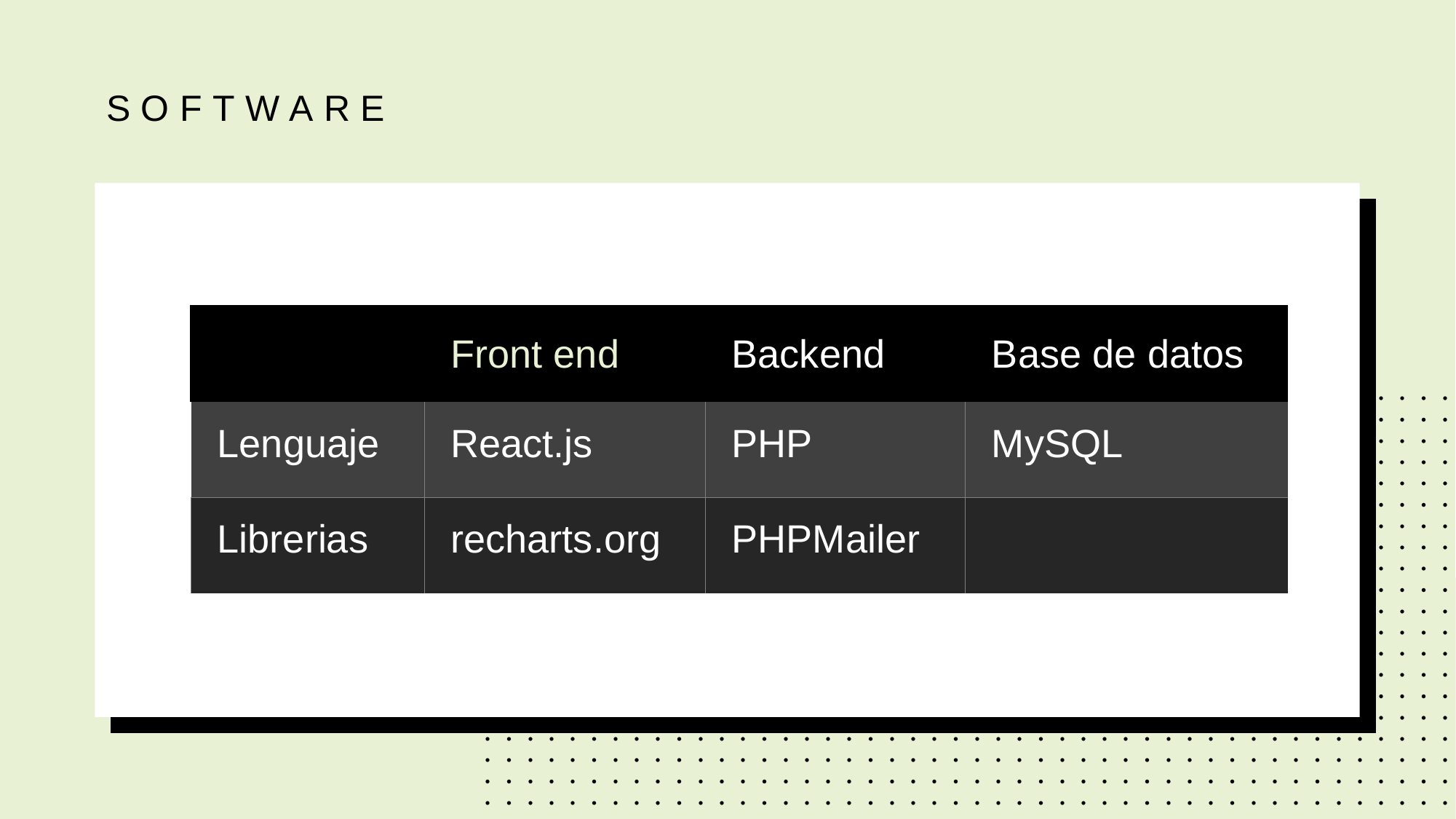

# Software

|  | Front end | Backend | Base de datos |
| --- | --- | --- | --- |
| Lenguaje | React.js | PHP | MySQL |
| Librerias | recharts.org | PHPMailer |  |